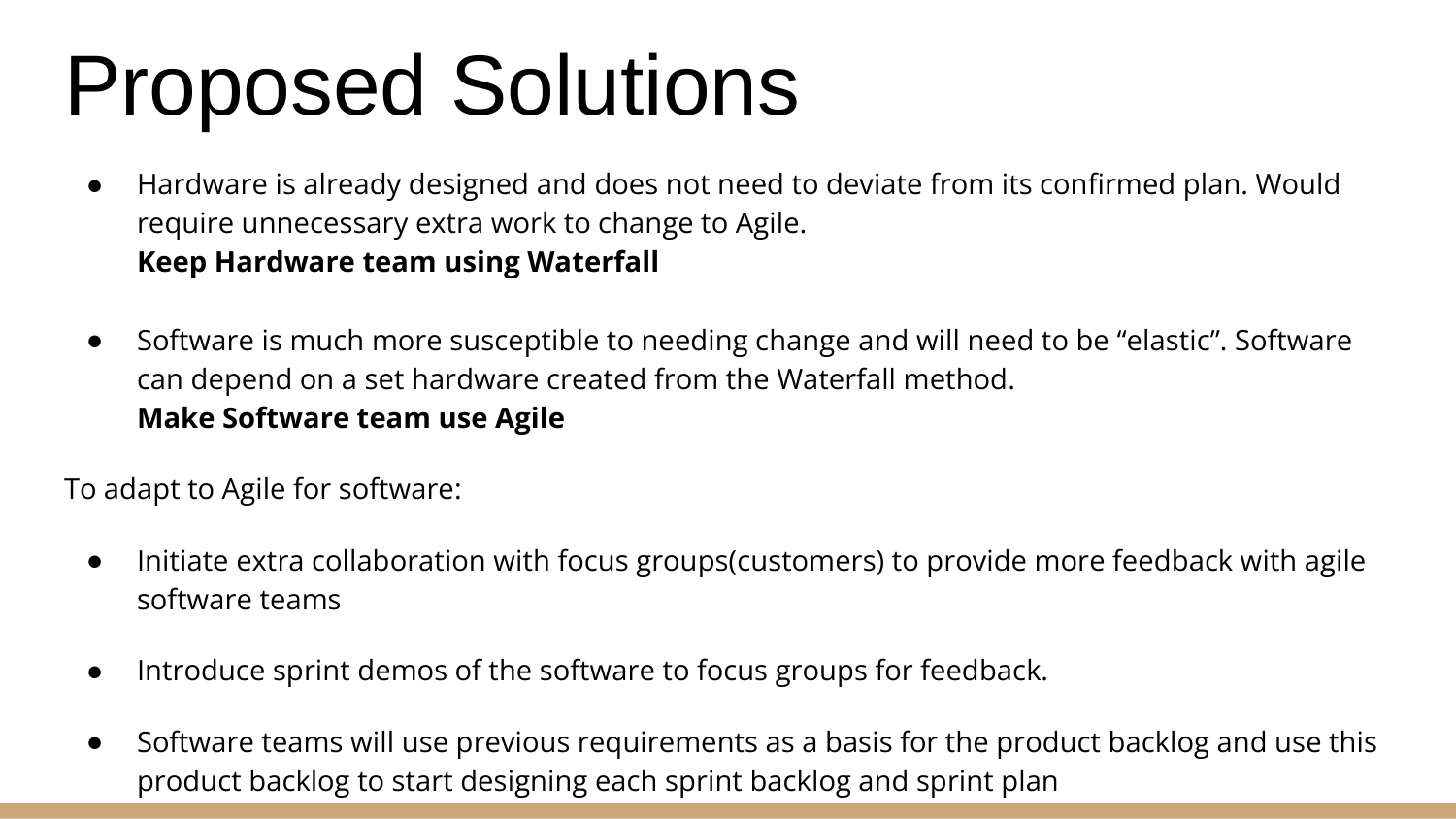

# Proposed Solutions
Hardware is already designed and does not need to deviate from its confirmed plan. Would require unnecessary extra work to change to Agile.
Keep Hardware team using Waterfall

Software is much more susceptible to needing change and will need to be “elastic”. Software can depend on a set hardware created from the Waterfall method.
Make Software team use Agile
To adapt to Agile for software:
Initiate extra collaboration with focus groups(customers) to provide more feedback with agile software teams
Introduce sprint demos of the software to focus groups for feedback.
Software teams will use previous requirements as a basis for the product backlog and use this product backlog to start designing each sprint backlog and sprint plan
Software will be tested on the current prototype of hardware.